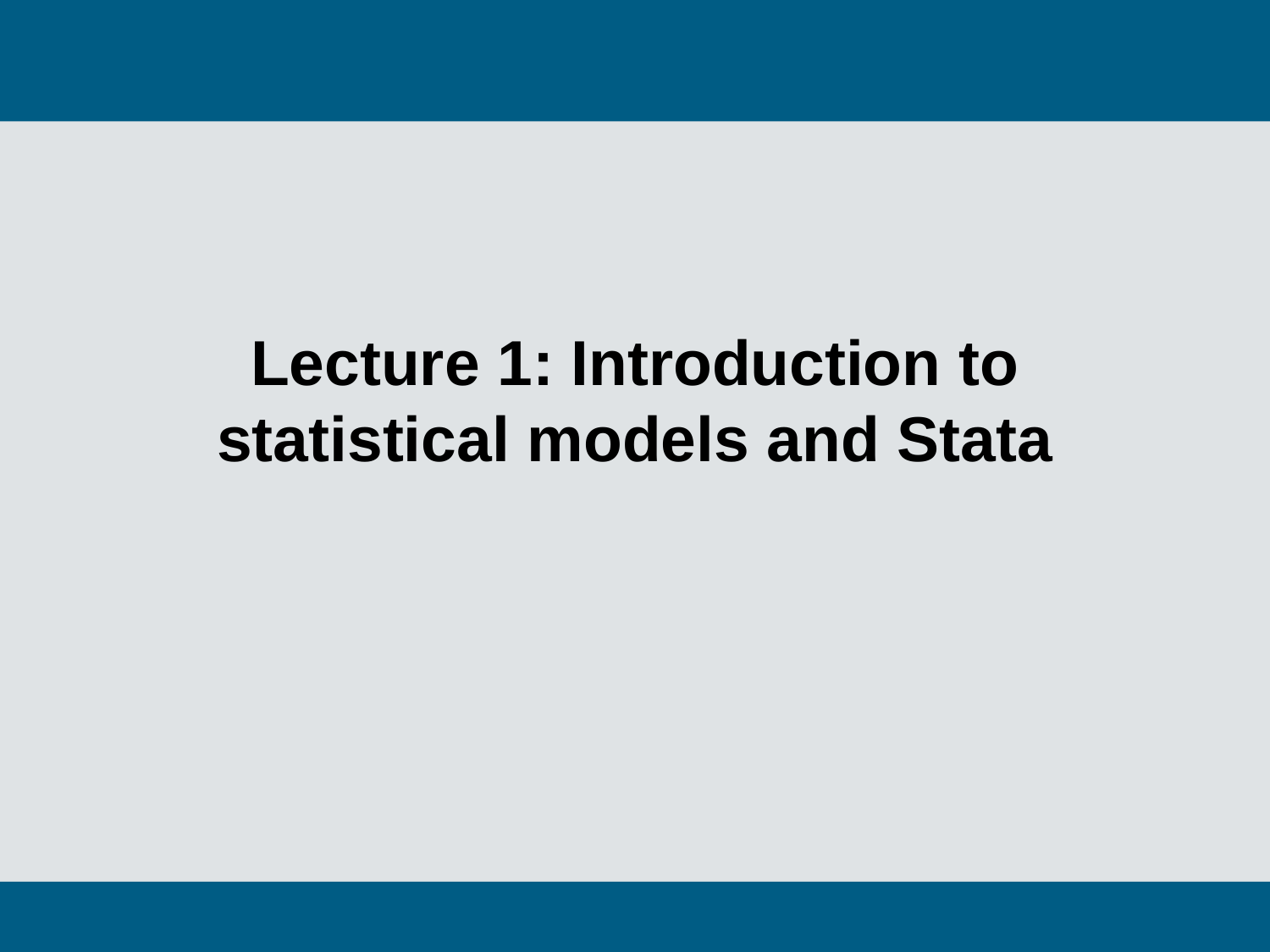

# Lecture 1: Introduction to statistical models and Stata